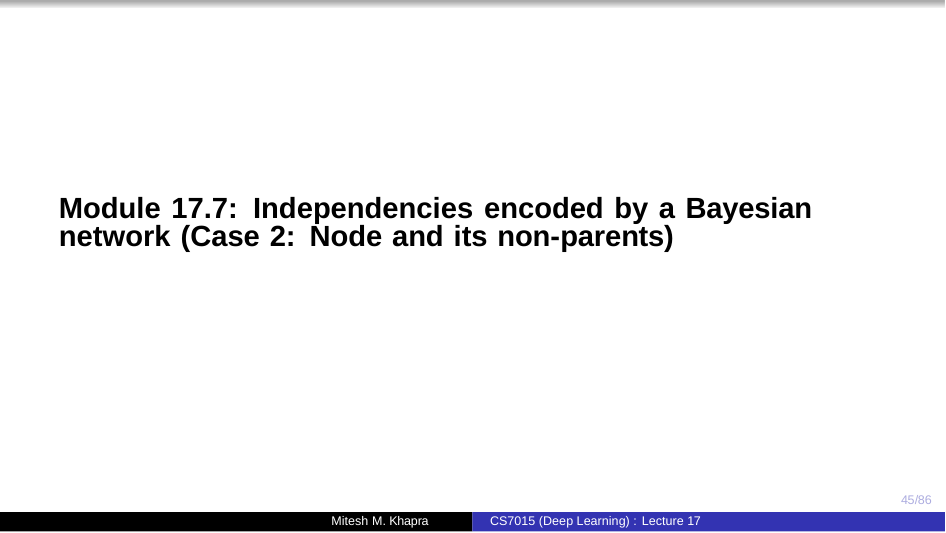

Module 17.7: Independencies encoded by a Bayesian network (Case 2: Node and its non-parents)
45/86

Mitesh M. Khapra
CS7015 (Deep Learning) : Lecture 17